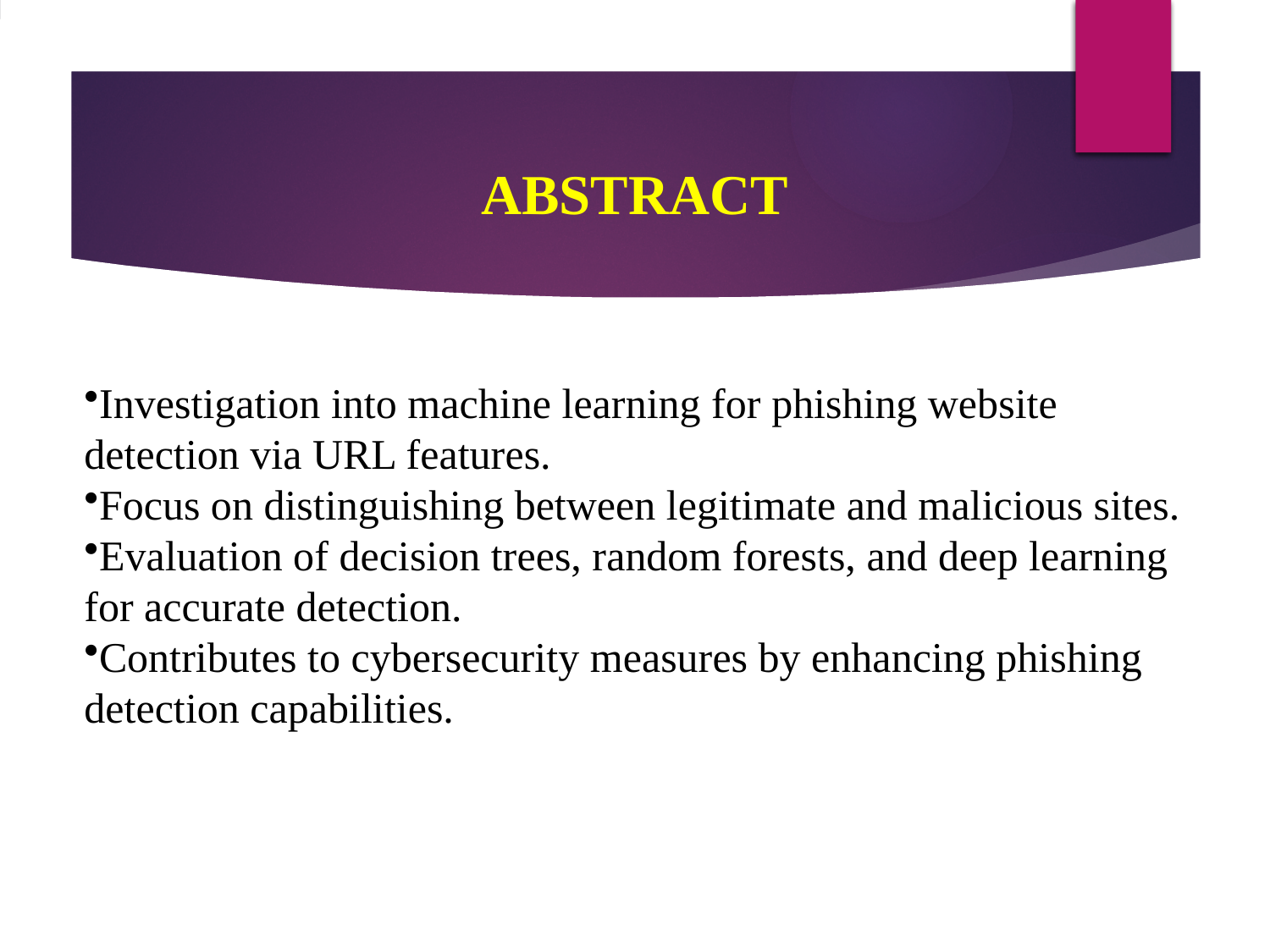

ABSTRACT
Investigation into machine learning for phishing website detection via URL features.
Focus on distinguishing between legitimate and malicious sites.
Evaluation of decision trees, random forests, and deep learning for accurate detection.
Contributes to cybersecurity measures by enhancing phishing detection capabilities.